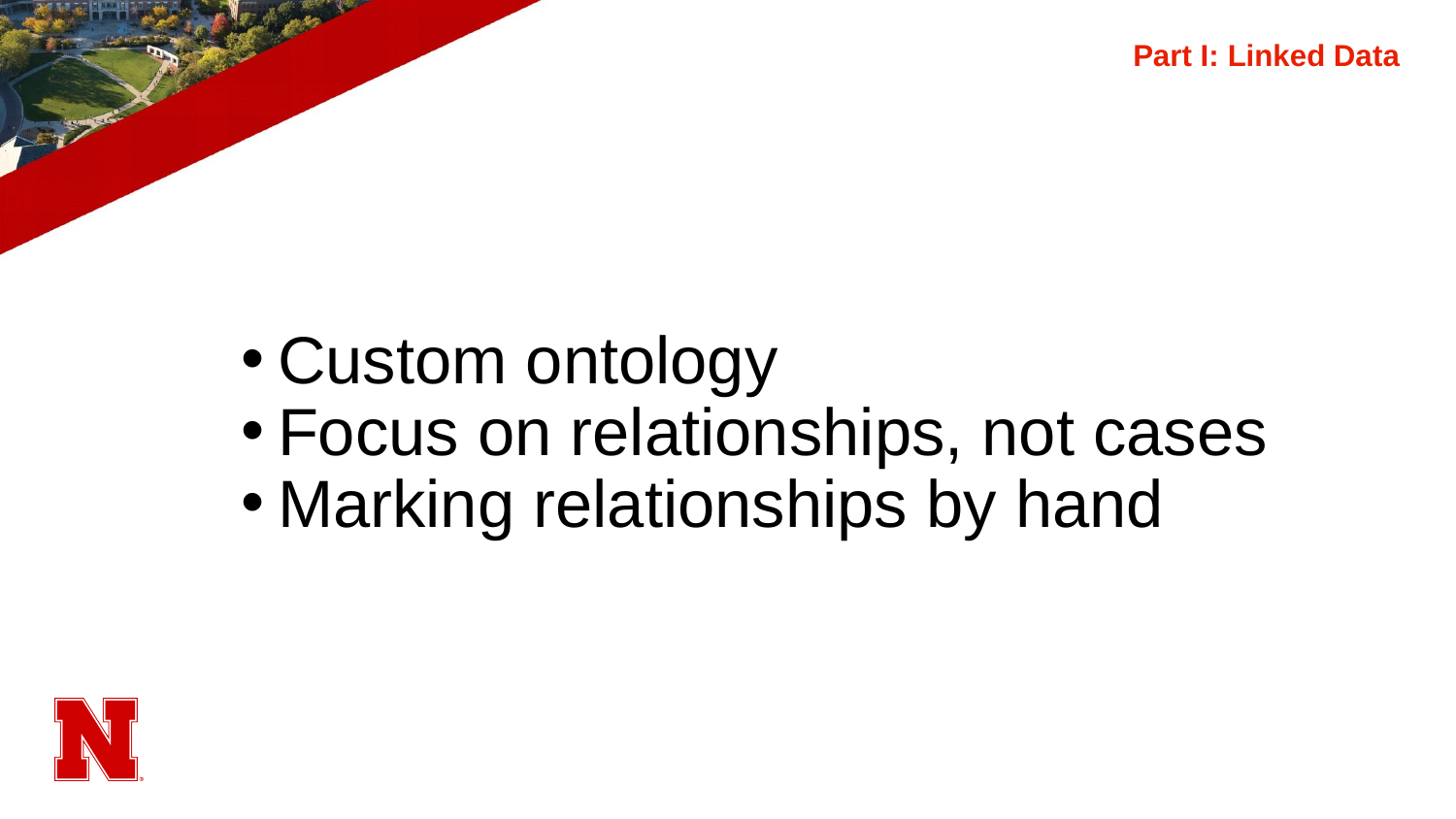

# Part I: Linked Data

Custom ontology
Focus on relationships, not cases
Marking relationships by hand